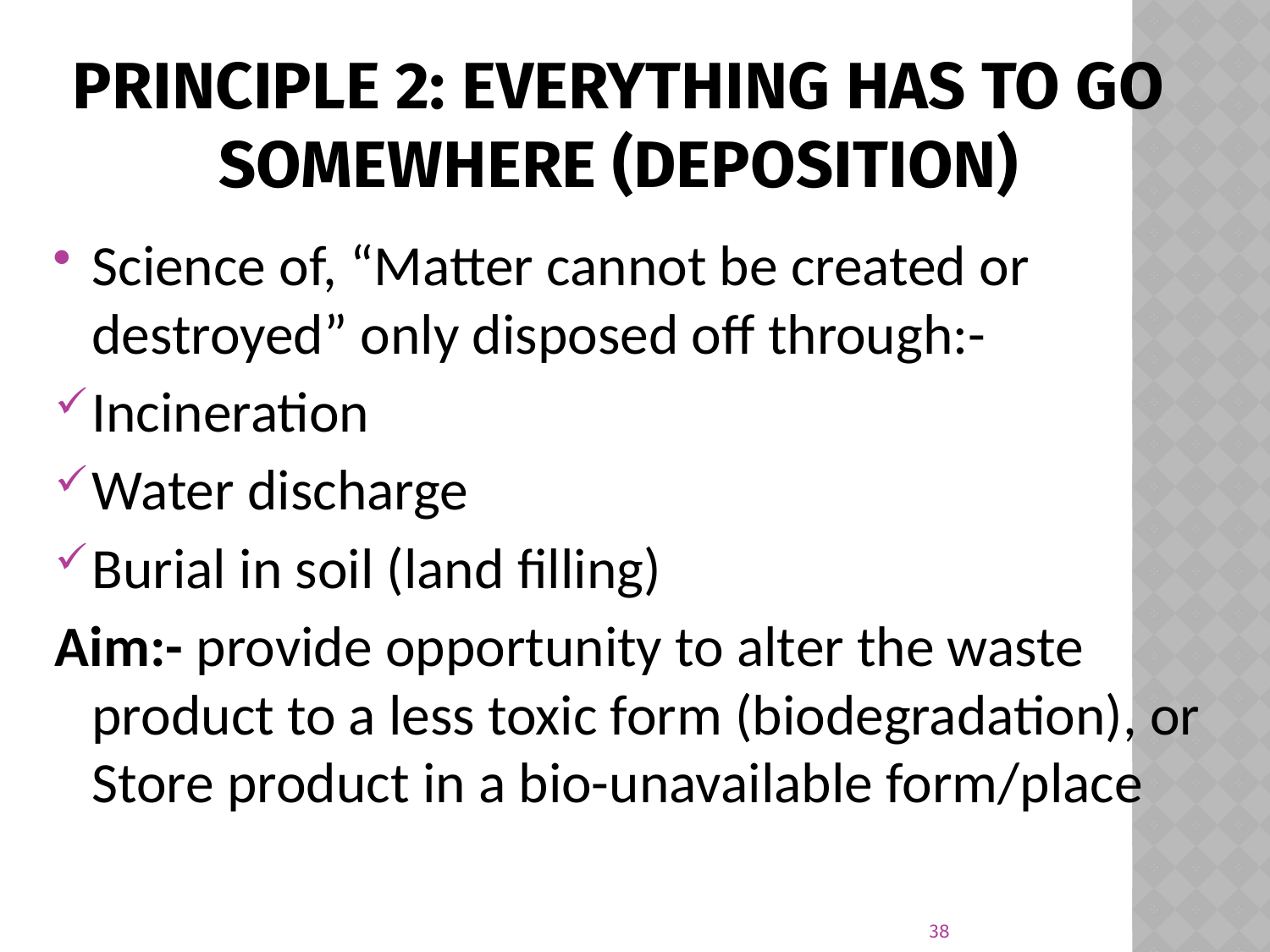

# Principle 2: Everything has to go somewhere (Deposition)
Science of, “Matter cannot be created or destroyed” only disposed off through:-
Incineration
Water discharge
Burial in soil (land filling)
Aim:- provide opportunity to alter the waste   product to a less toxic form (biodegradation), or Store product in a bio-unavailable form/place

38